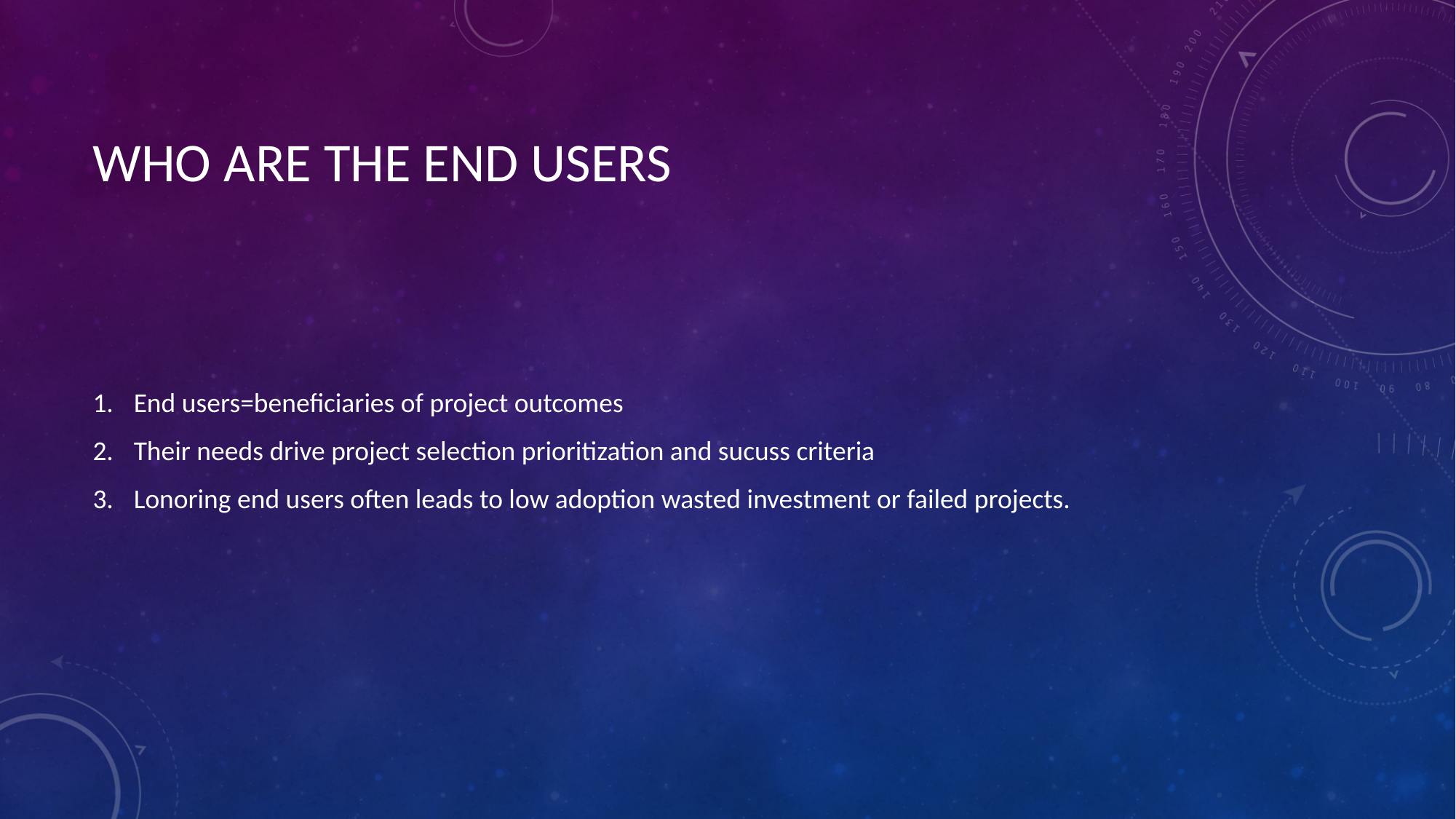

# Who are the end users
End users=beneficiaries of project outcomes
Their needs drive project selection prioritization and sucuss criteria
Lonoring end users often leads to low adoption wasted investment or failed projects.